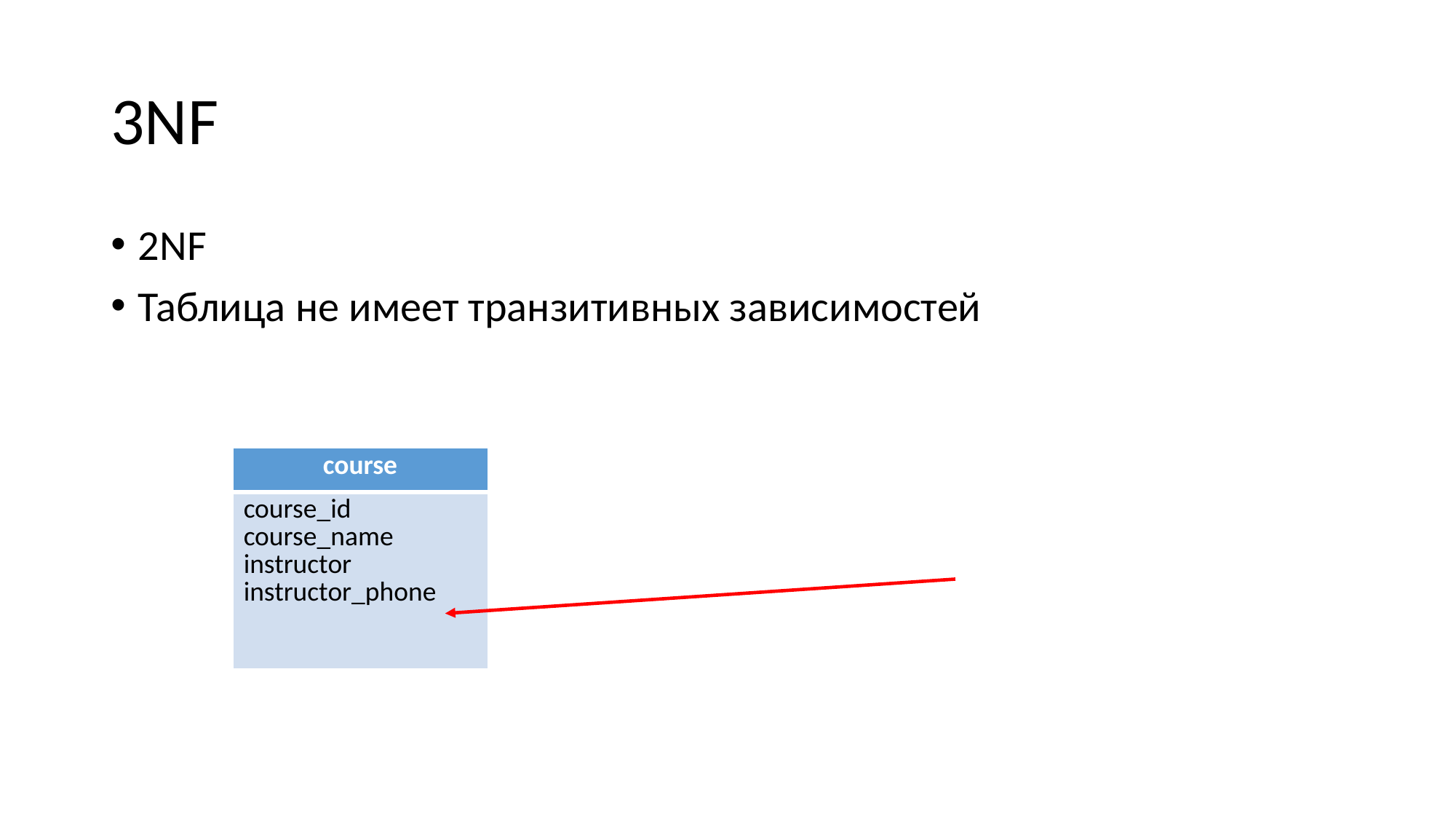

# 3NF
2NF
Таблица не имеет транзитивных зависимостей

| course |
| --- |
| course\_id course\_name instructor instructor\_phone |